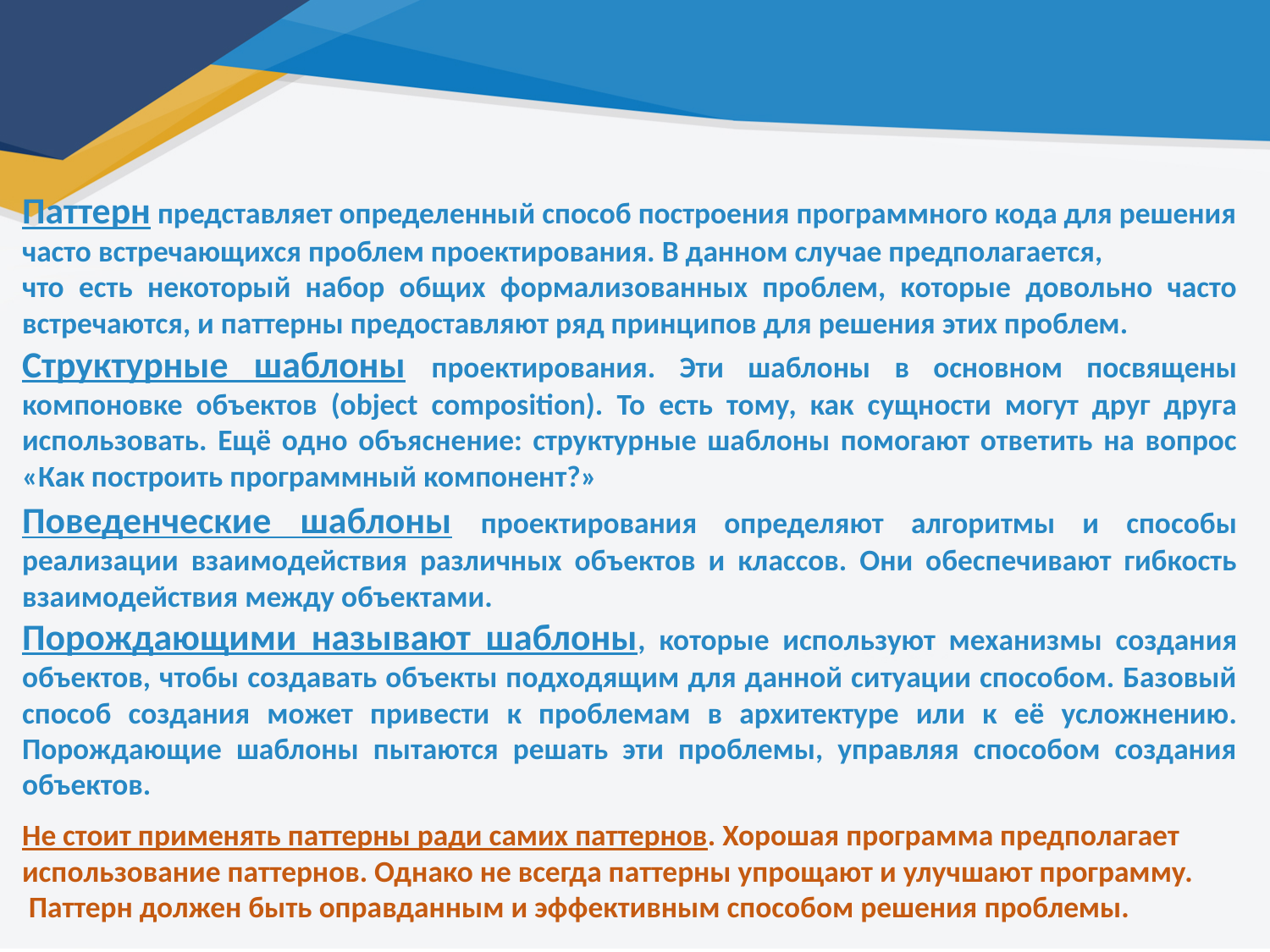

Паттерн представляет определенный способ построения программного кода для решения часто встречающихся проблем проектирования. В данном случае предполагается,
что есть некоторый набор общих формализованных проблем, которые довольно часто встречаются, и паттерны предоставляют ряд принципов для решения этих проблем.
Структурные шаблоны проектирования. Эти шаблоны в основном посвящены компоновке объектов (object composition). То есть тому, как сущности могут друг друга использовать. Ещё одно объяснение: структурные шаблоны помогают ответить на вопрос «Как построить программный компонент?»
Поведенческие шаблоны проектирования определяют алгоритмы и способы реализации взаимодействия различных объектов и классов. Они обеспечивают гибкость взаимодействия между объектами.
Порождающими называют шаблоны, которые используют механизмы создания объектов, чтобы создавать объекты подходящим для данной ситуации способом. Базовый способ создания может привести к проблемам в архитектуре или к её усложнению. Порождающие шаблоны пытаются решать эти проблемы, управляя способом создания объектов.
Не стоит применять паттерны ради самих паттернов. Хорошая программа предполагает
использование паттернов. Однако не всегда паттерны упрощают и улучшают программу.
 Паттерн должен быть оправданным и эффективным способом решения проблемы.